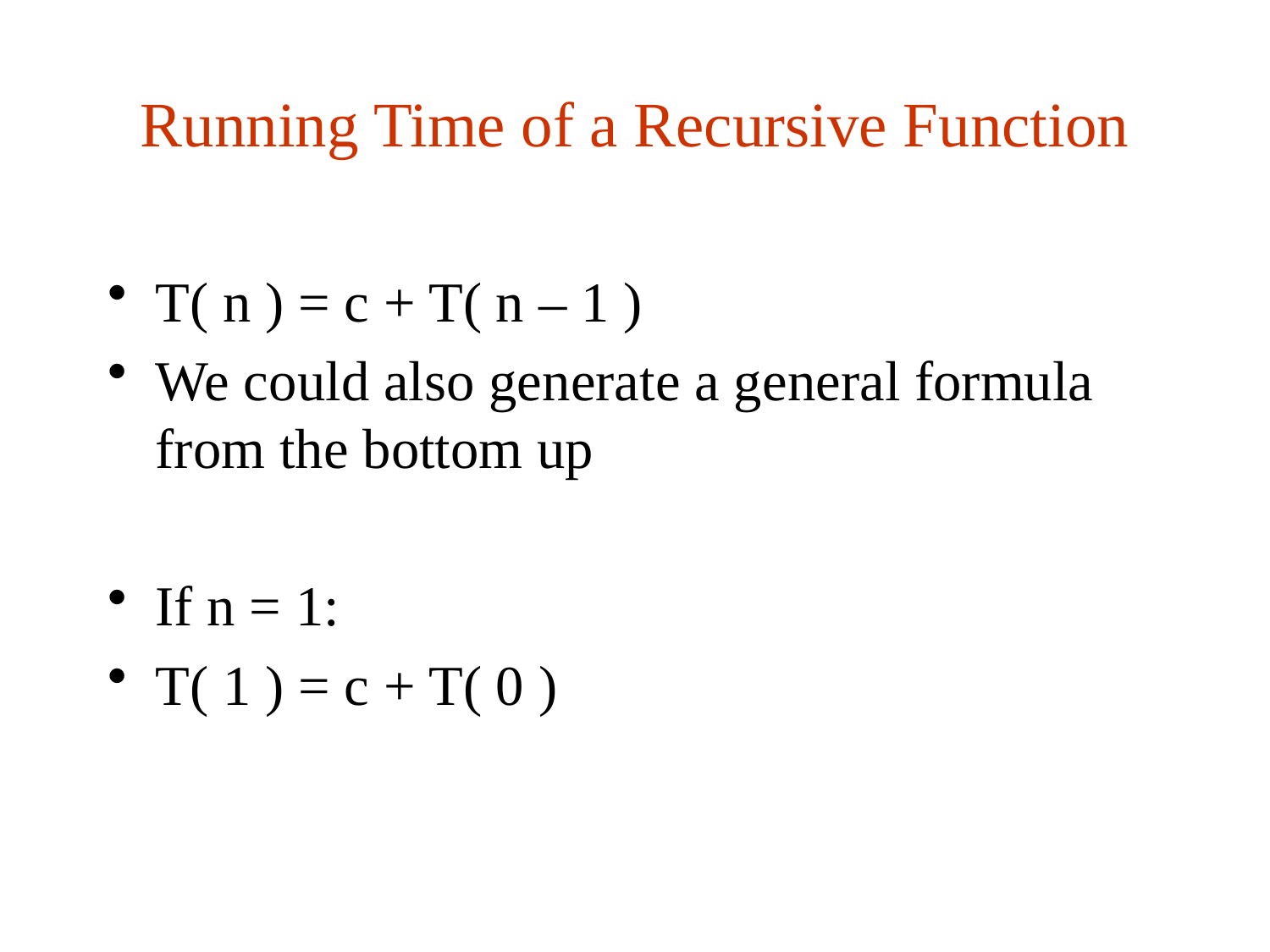

# Running Time of a Recursive Function

T( n ) = c + T( n – 1 )
We could also generate a general formula from the bottom up

If n = 1:
T( 1 ) = c + T( 0 )